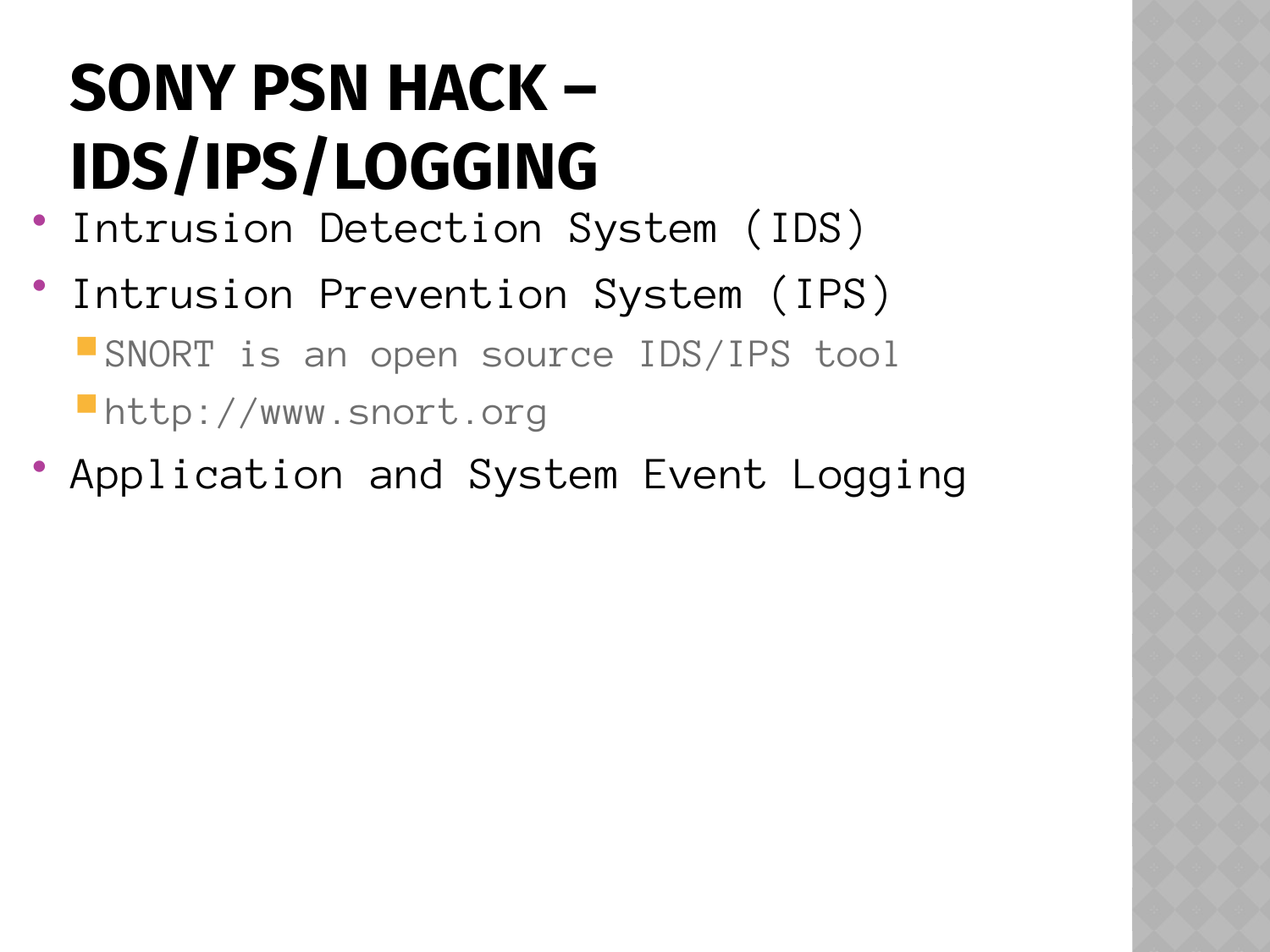

# Sony PSN Hack – IDS/IPS/Logging
Intrusion Detection System (IDS)
Intrusion Prevention System (IPS)
SNORT is an open source IDS/IPS tool
http://www.snort.org
Application and System Event Logging